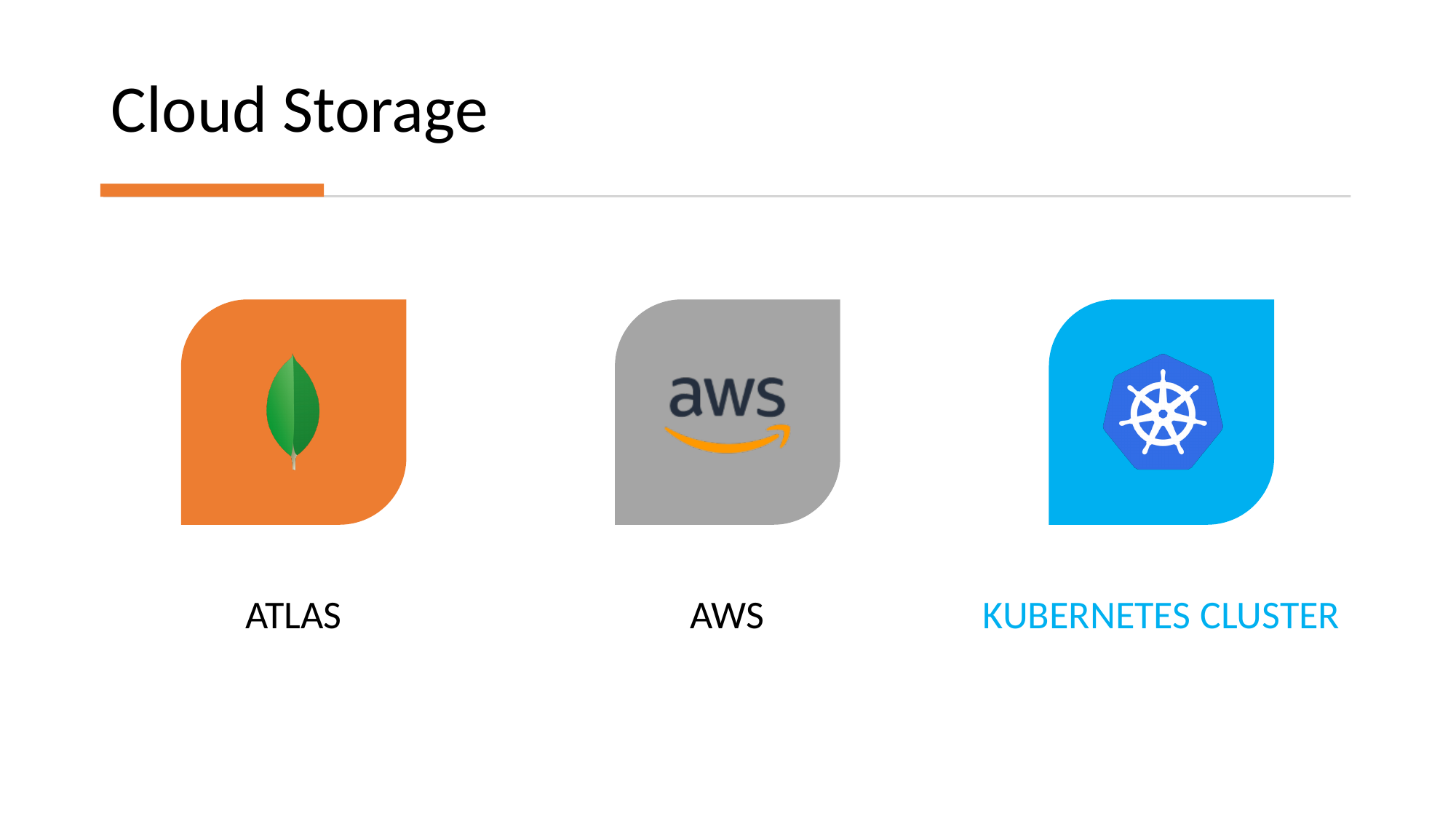

# Cloud Storage

Atlas
AWS
Kubernetes Cluster